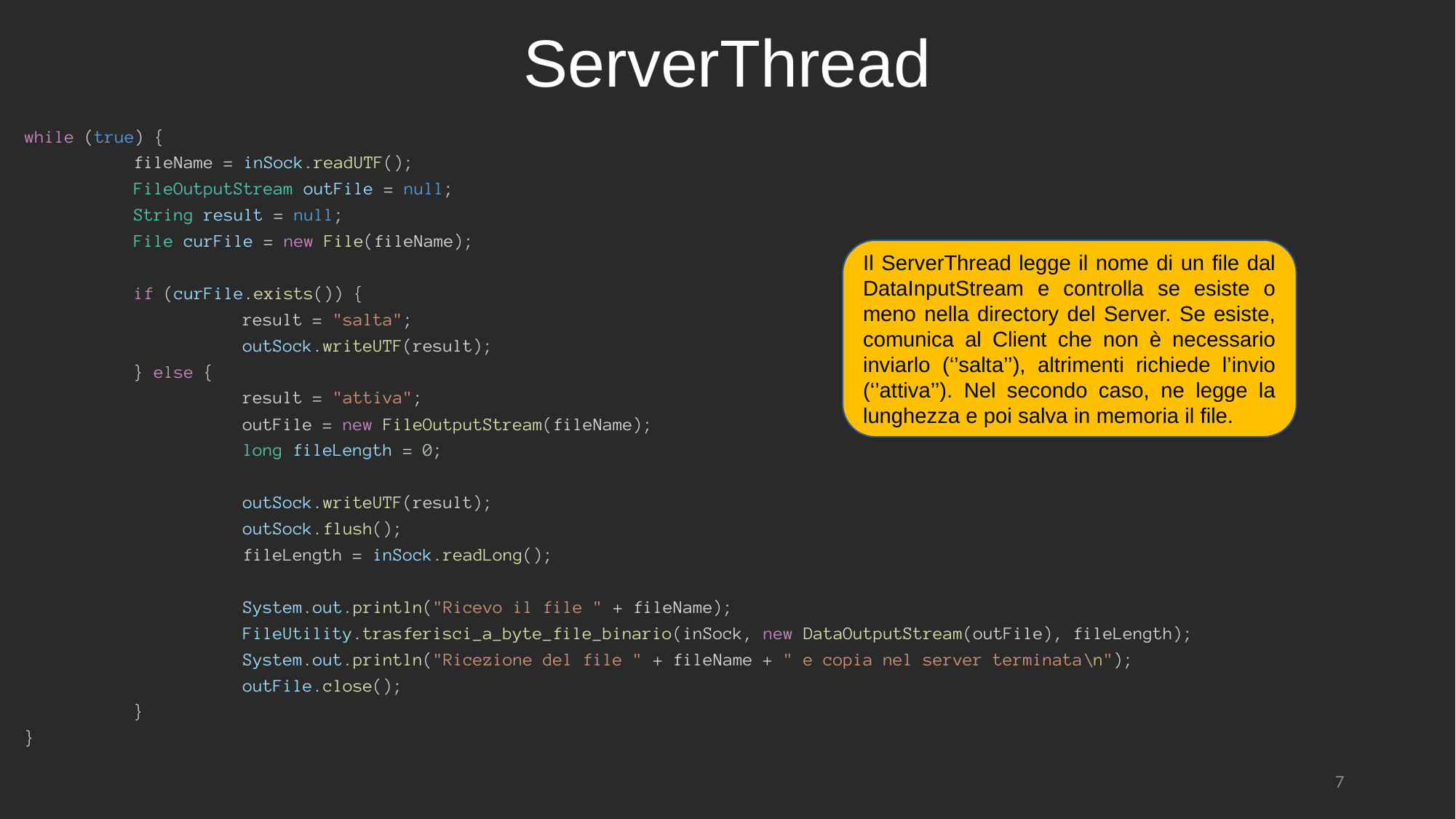

# ServerThread
while (true) {
	fileName = inSock.readUTF();
	FileOutputStream outFile = null;
	String result = null;
	File curFile = new File(fileName);

	if (curFile.exists()) {
		result = "salta";
		outSock.writeUTF(result);
	} else {
		result = "attiva";
		outFile = new FileOutputStream(fileName);
		long fileLength = 0;

		outSock.writeUTF(result);
		outSock.flush();
		fileLength = inSock.readLong();

		System.out.println("Ricevo il file " + fileName);
		FileUtility.trasferisci_a_byte_file_binario(inSock, new DataOutputStream(outFile), fileLength);
		System.out.println("Ricezione del file " + fileName + " e copia nel server terminata\n");
		outFile.close();
	}
}
Il ServerThread legge il nome di un file dal DataInputStream e controlla se esiste o meno nella directory del Server. Se esiste, comunica al Client che non è necessario inviarlo (‘’salta’’), altrimenti richiede l’invio (‘’attiva’’). Nel secondo caso, ne legge la lunghezza e poi salva in memoria il file.
7